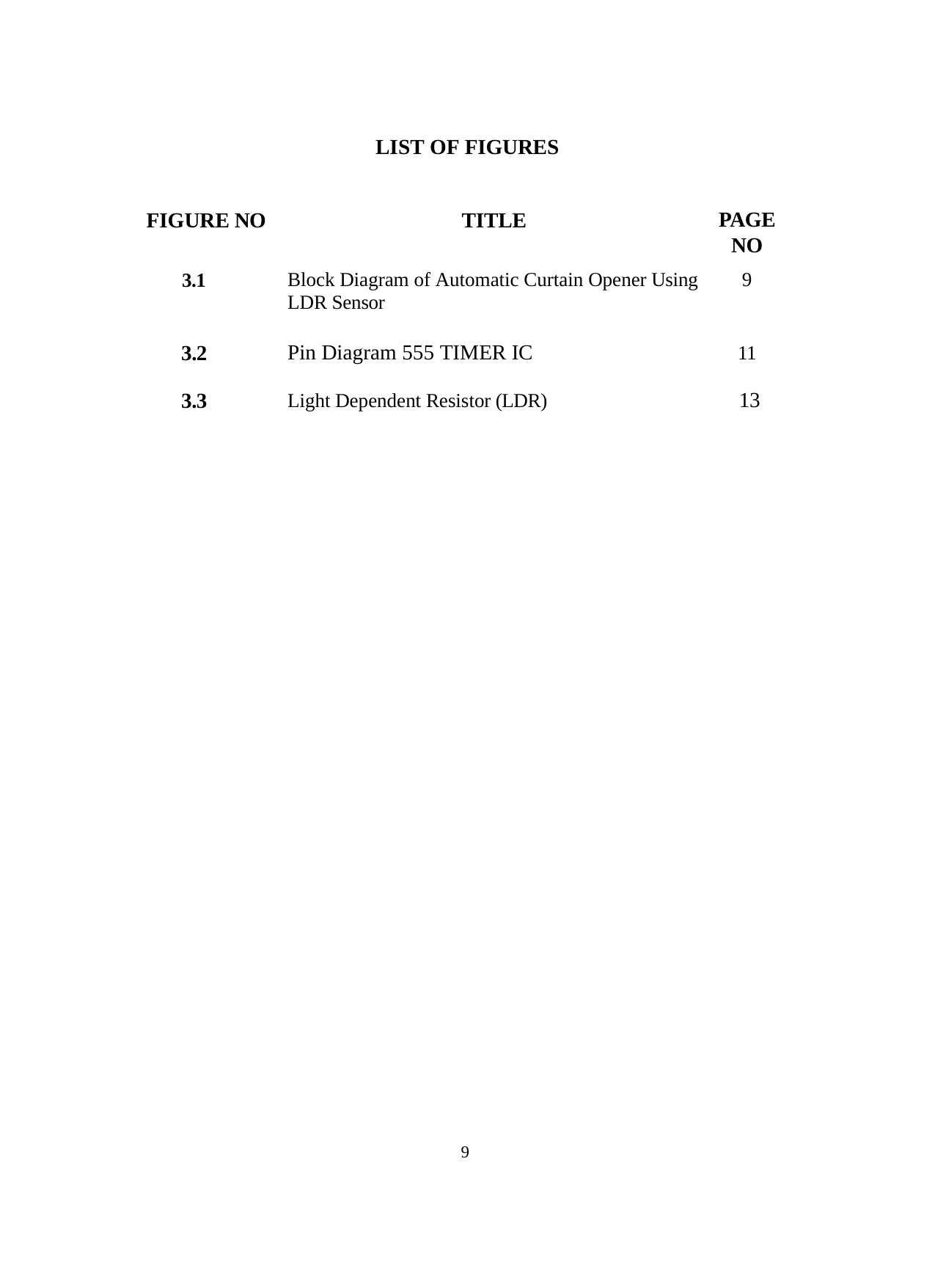

LIST OF FIGURES
| FIGURE NO | TITLE | PAGE NO |
| --- | --- | --- |
| 3.1 | Block Diagram of Automatic Curtain Opener Using LDR Sensor | 9 |
| 3.2 3.3 | Pin Diagram 555 TIMER IC Light Dependent Resistor (LDR) | 11 13 |
9